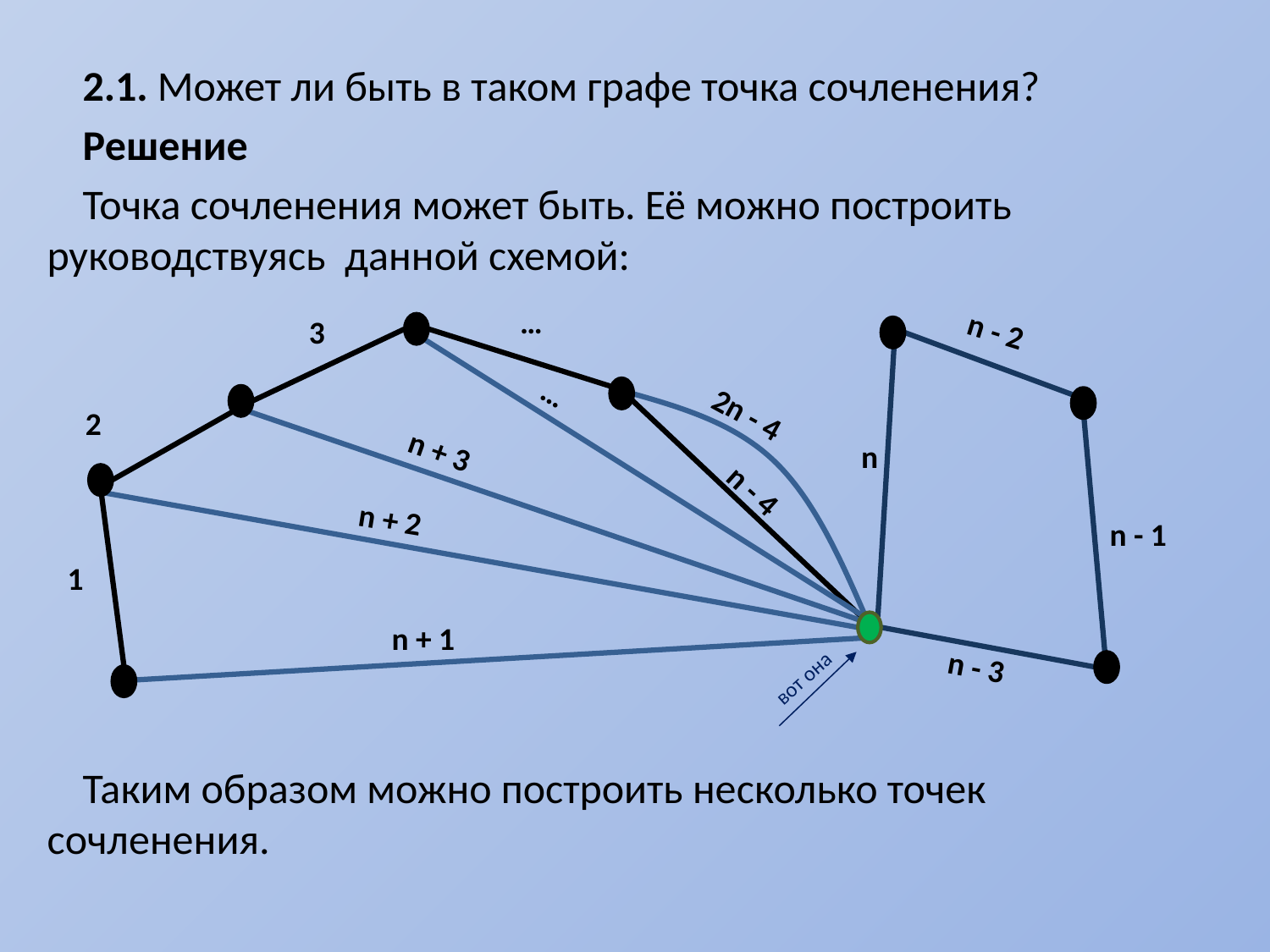

2.1. Может ли быть в таком графе точка сочленения?
Решение
Точка сочленения может быть. Её можно построить руководствуясь  данной схемой:

Таким образом можно построить несколько точек сочленения.

…
3
n - 2

…

2n - 4
2
n
n + 3

n - 4
n + 2
n - 1
1

n + 1
n - 3

вот она